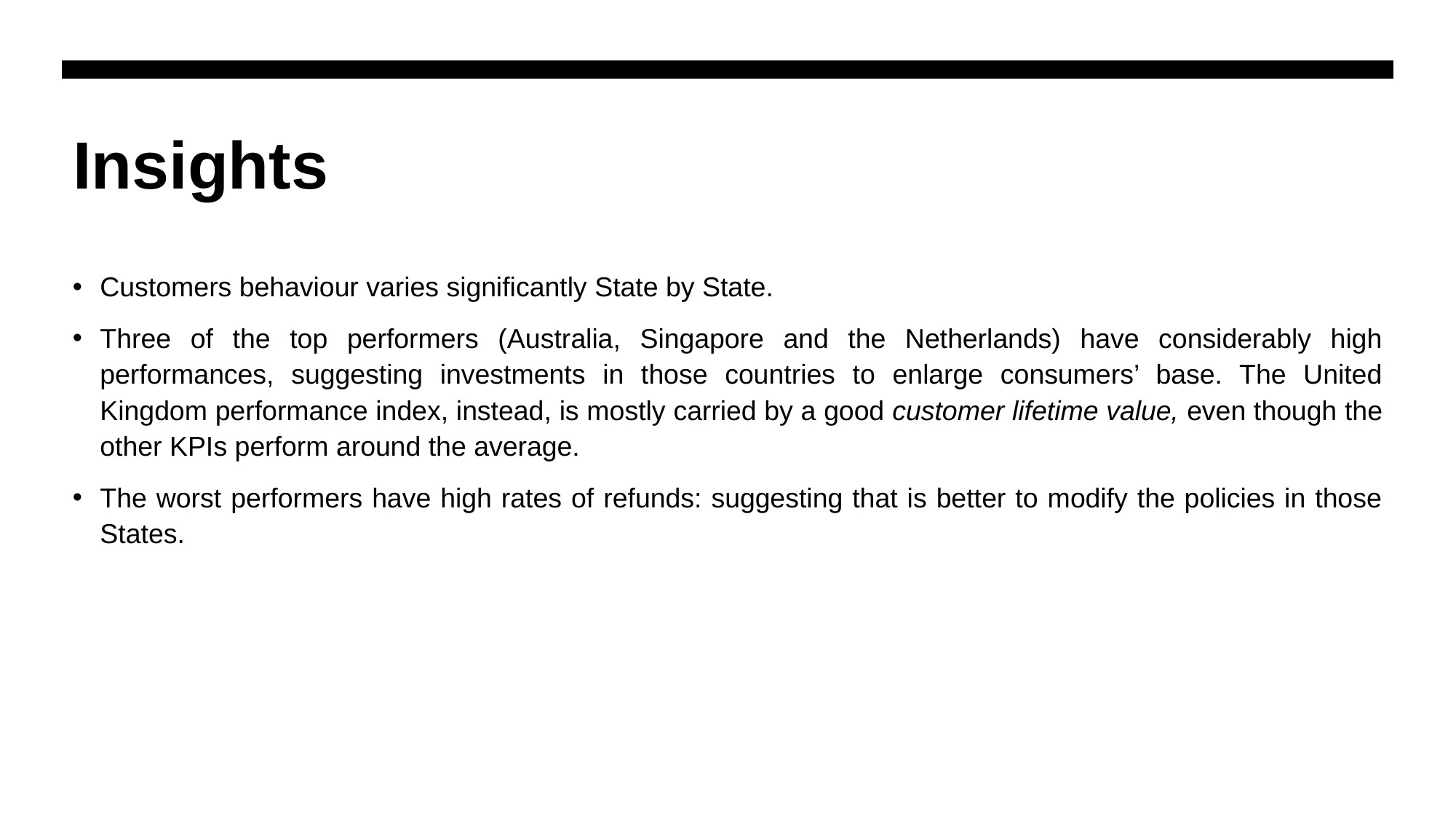

# Insights
Customers behaviour varies significantly State by State.
Three of the top performers (Australia, Singapore and the Netherlands) have considerably high performances, suggesting investments in those countries to enlarge consumers’ base. The United Kingdom performance index, instead, is mostly carried by a good customer lifetime value, even though the other KPIs perform around the average.
The worst performers have high rates of refunds: suggesting that is better to modify the policies in those States.